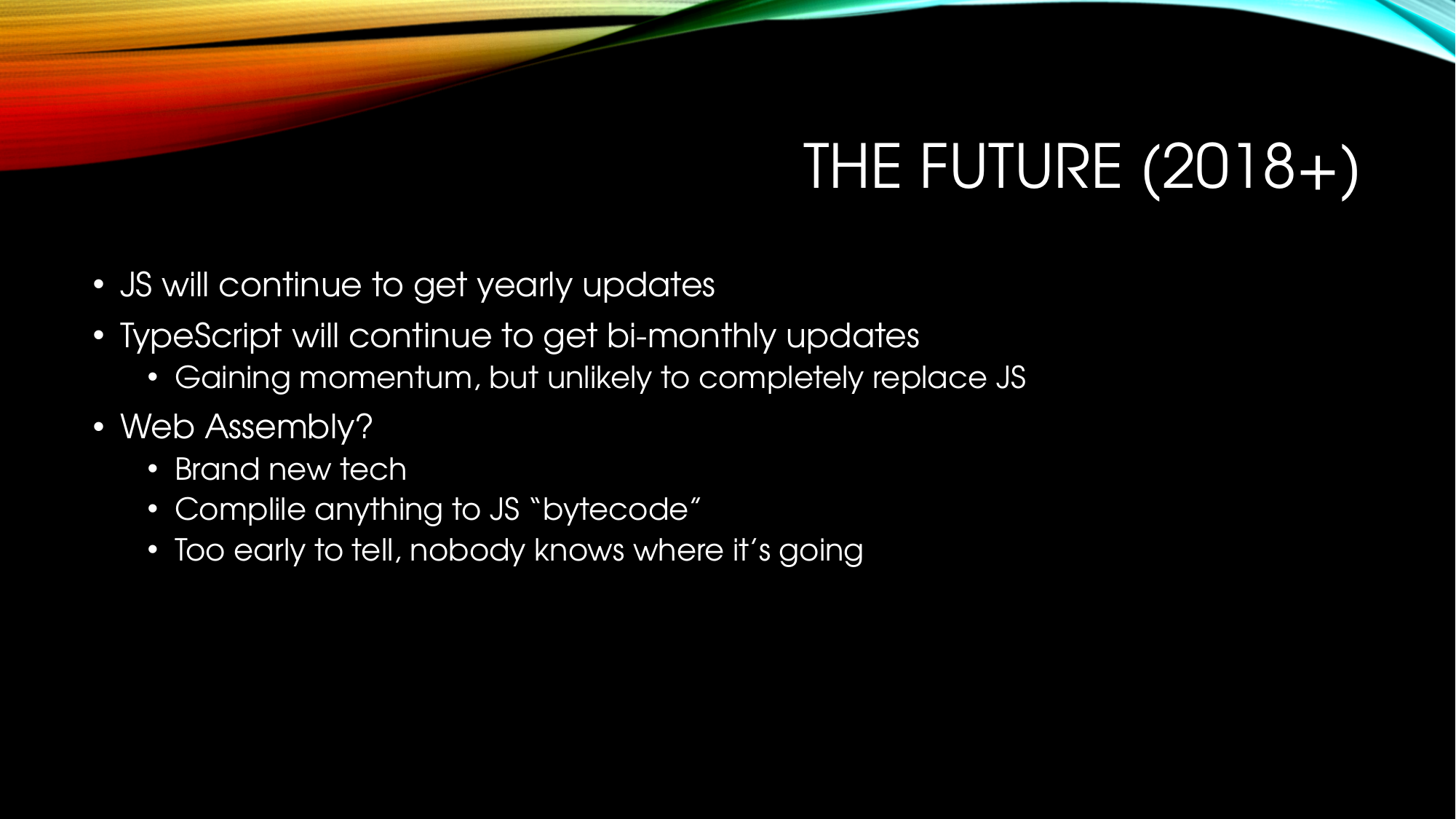

# The Future (2018+)
JS will continue to get yearly updates
TypeScript will continue to get bi-monthly updates
Gaining momentum, but unlikely to completely replace JS
Web Assembly?
Brand new tech
Complile anything to JS “bytecode”
Too early to tell, nobody knows where it’s going